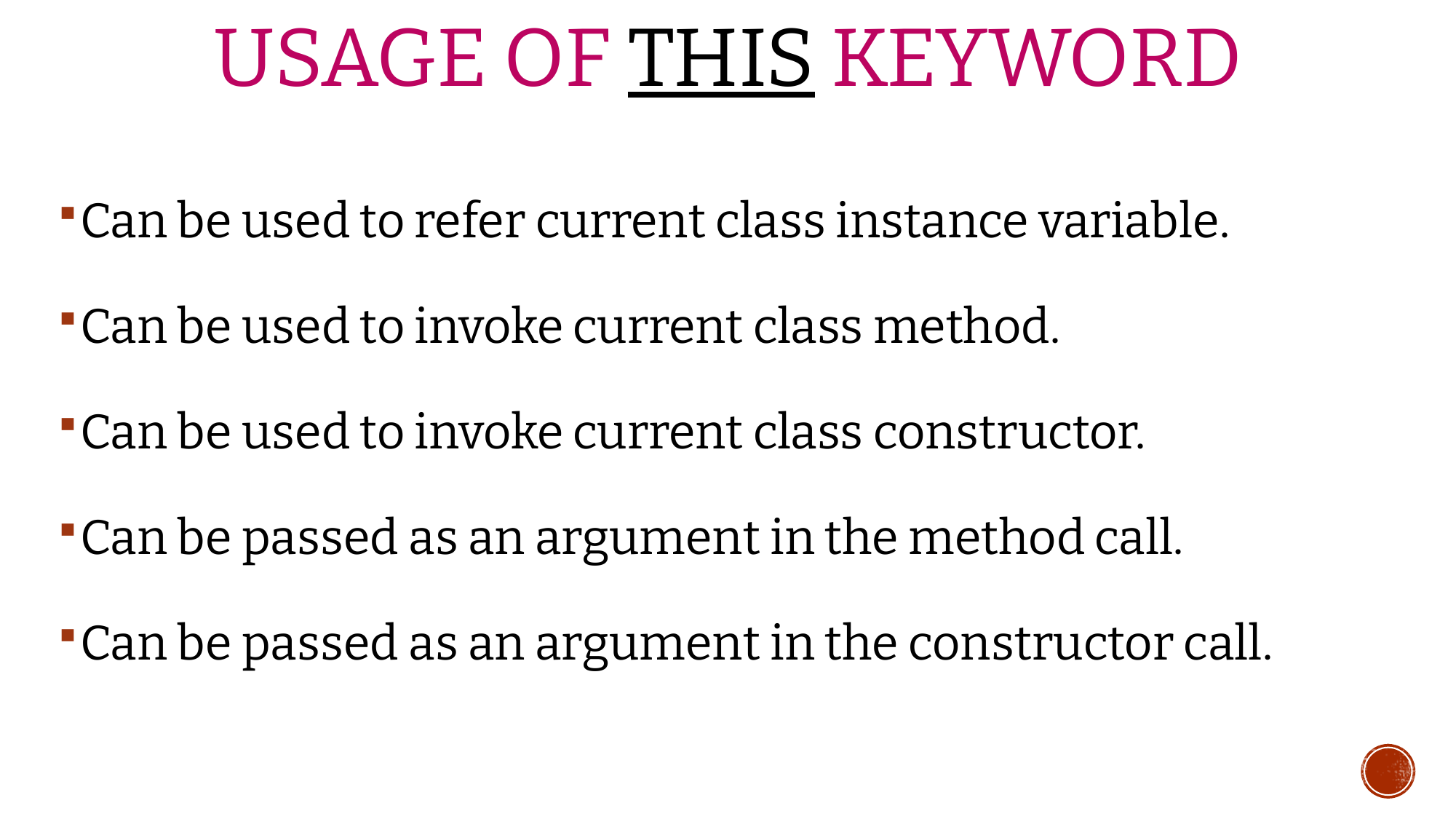

# Usage of This keyword
Can be used to refer current class instance variable.
Can be used to invoke current class method.
Can be used to invoke current class constructor.
Can be passed as an argument in the method call.
Can be passed as an argument in the constructor call.